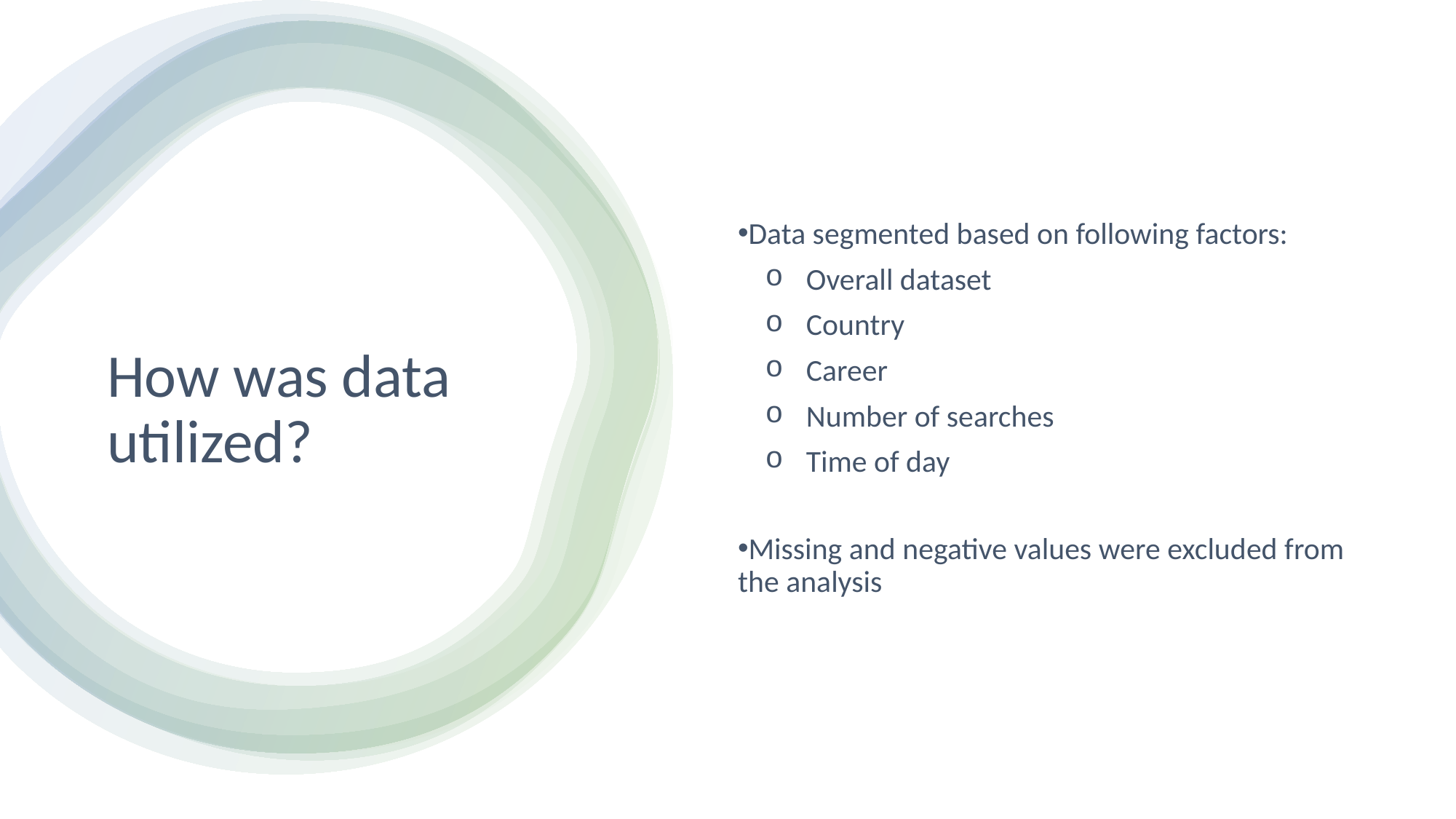

Data segmented based on following factors:
Overall dataset
Country
Career
Number of searches
Time of day

Missing and negative values were excluded from the analysis
# How was data utilized?